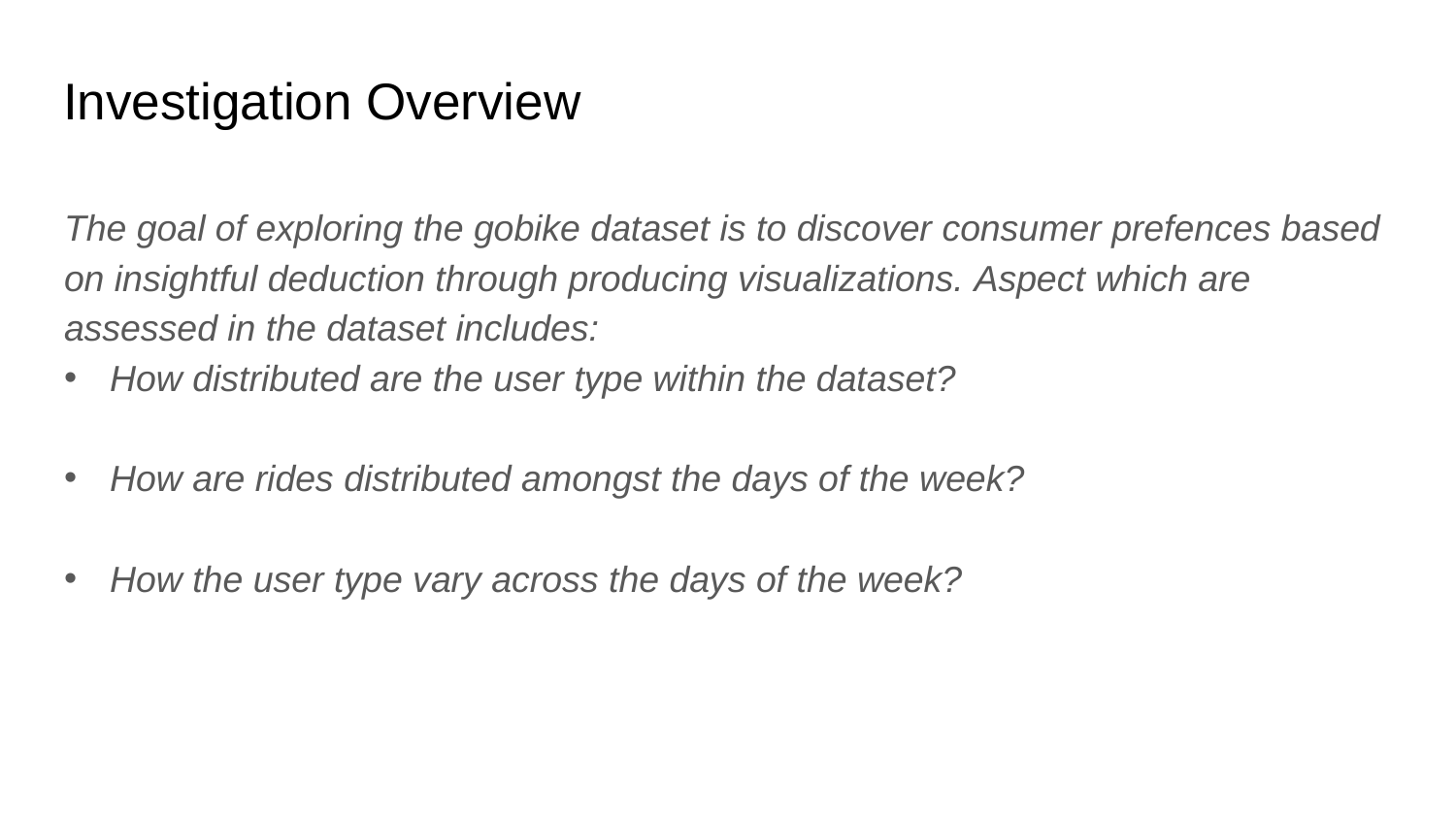

# Investigation Overview

The goal of exploring the gobike dataset is to discover consumer prefences based on insightful deduction through producing visualizations. Aspect which are assessed in the dataset includes:
How distributed are the user type within the dataset?

How are rides distributed amongst the days of the week?

How the user type vary across the days of the week?